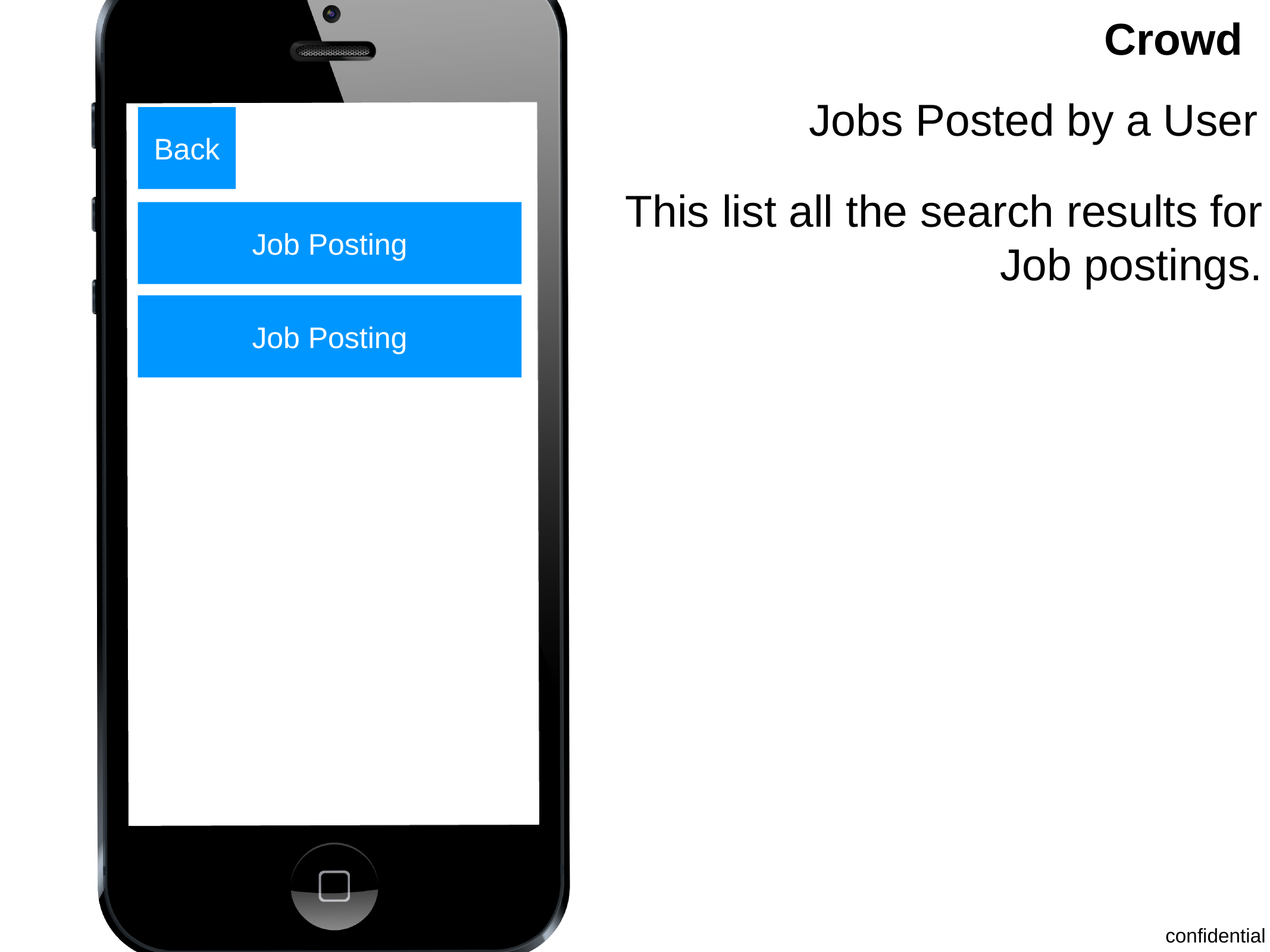

Jobs Posted by a User
Back
This list all the search results for Job postings.
Job Posting
Job Posting